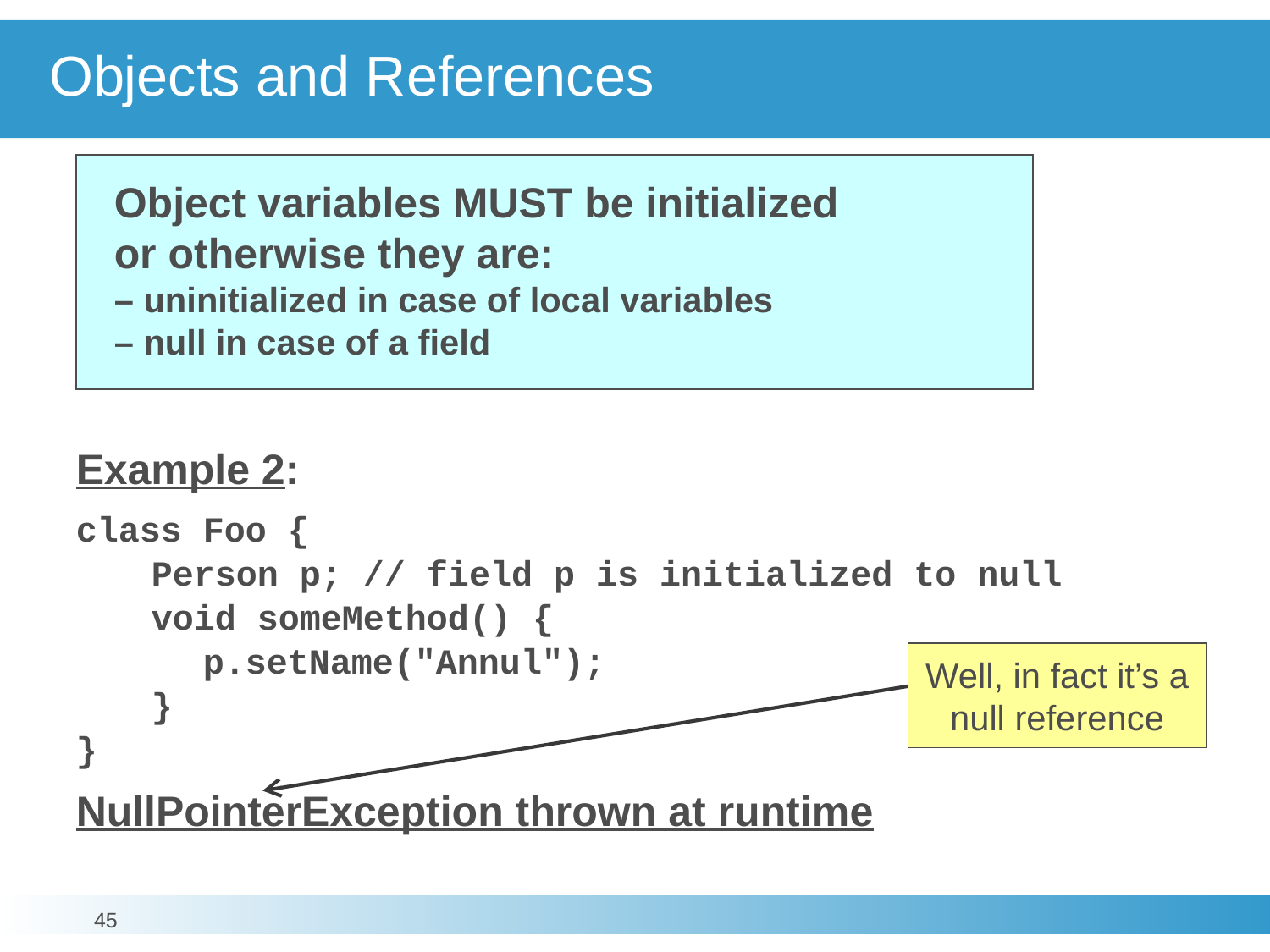

# Objects and References
Object variables MUST be initialized
or otherwise they are:
– uninitialized in case of local variables
– null in case of a field
Example 2:

class Foo {
	Person p; // field p is initialized to null
	void someMethod() {
		p.setName("Annul");
	}
}

NullPointerException thrown at runtime

Well, in fact it’s a null reference

45